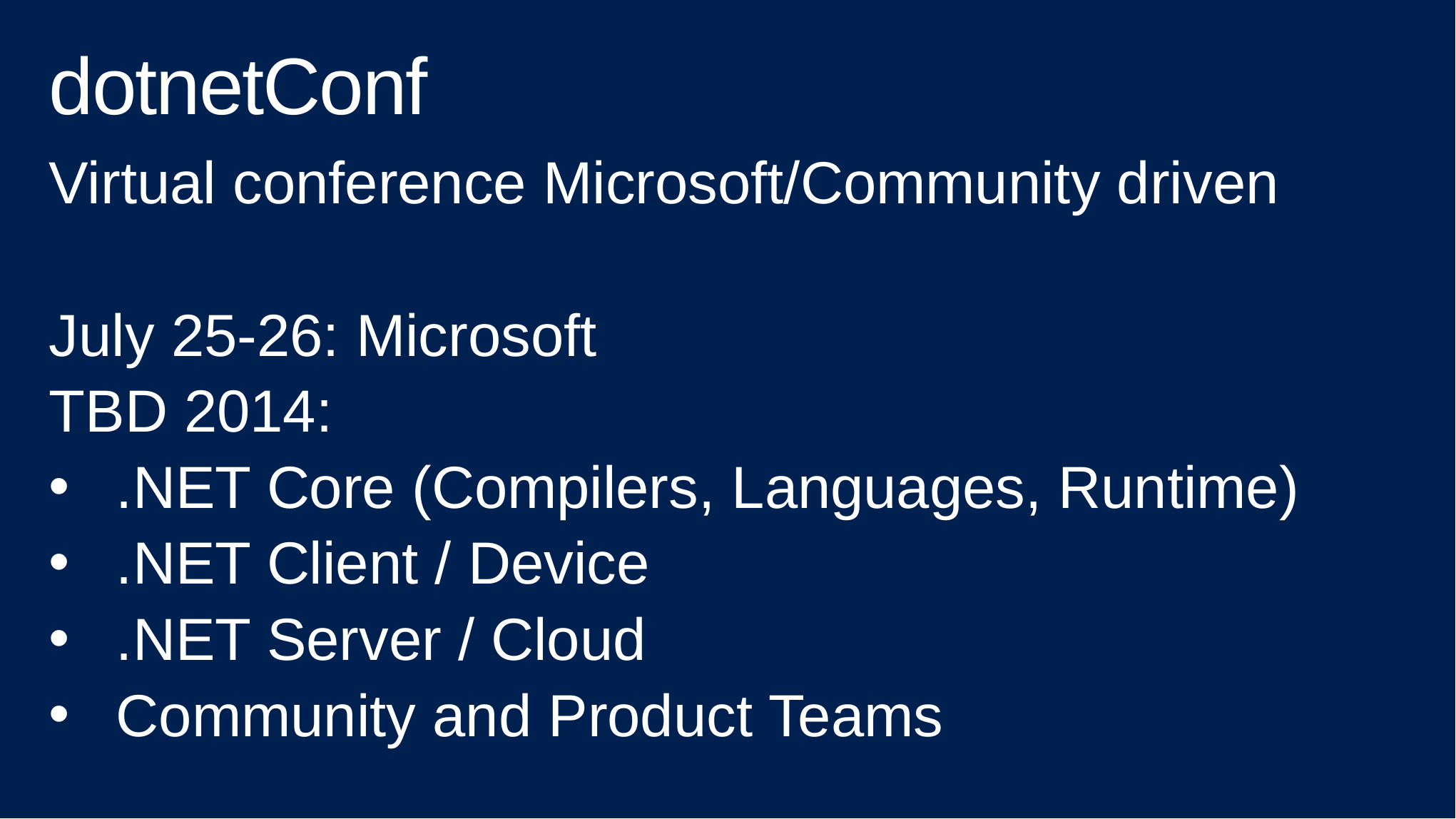

# dotnetConf
Virtual conference Microsoft/Community driven

July 25-26: Microsoft
TBD 2014:
.NET Core (Compilers, Languages, Runtime)
.NET Client / Device
.NET Server / Cloud
Community and Product Teams